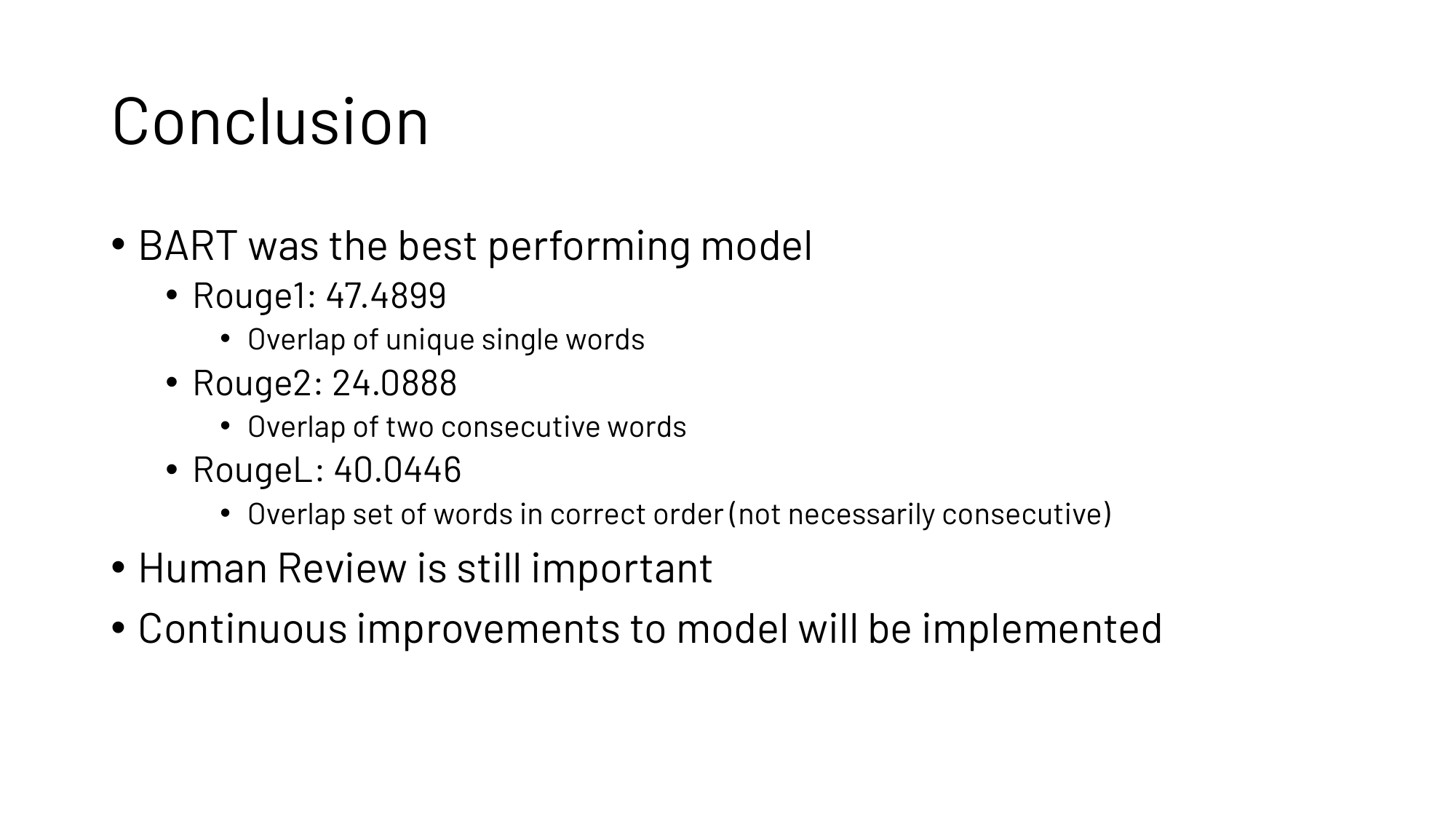

# Conclusion
BART was the best performing model
Rouge1: 47.4899
Overlap of unique single words
Rouge2: 24.0888
Overlap of two consecutive words
RougeL: 40.0446
Overlap set of words in correct order (not necessarily consecutive)
Human Review is still important
Continuous improvements to model will be implemented